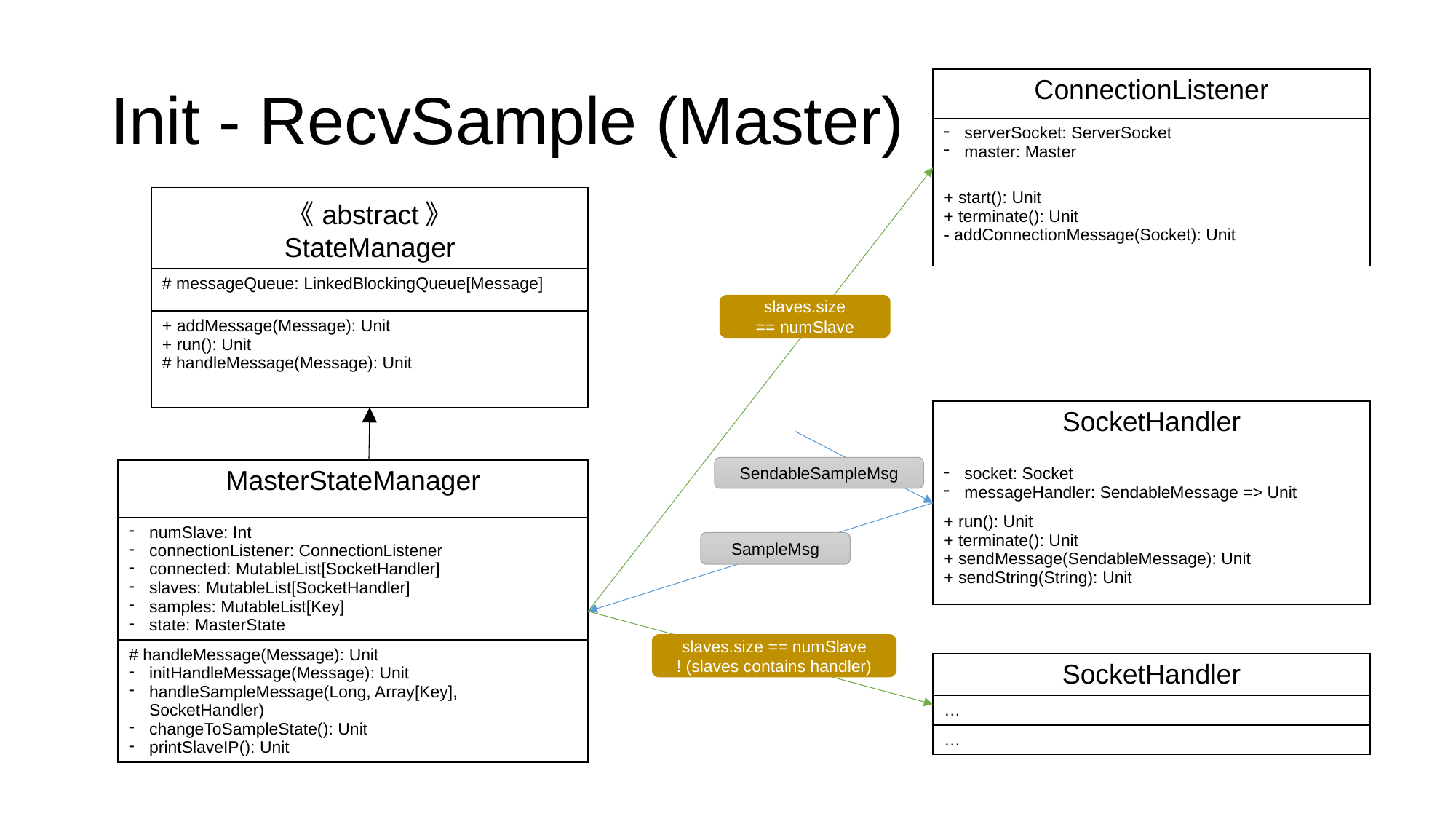

# Init - RecvSample (Master)
| ConnectionListener |
| --- |
| serverSocket: ServerSocket master: Master |
| + start(): Unit + terminate(): Unit - addConnectionMessage(Socket): Unit |
| 《abstract》 StateManager |
| --- |
| # messageQueue: LinkedBlockingQueue[Message] |
| + addMessage(Message): Unit + run(): Unit # handleMessage(Message): Unit |
slaves.size
== numSlave
| SocketHandler |
| --- |
| socket: Socket messageHandler: SendableMessage => Unit |
| + run(): Unit + terminate(): Unit + sendMessage(SendableMessage): Unit + sendString(String): Unit |
SendableSampleMsg
| MasterStateManager |
| --- |
| numSlave: Int connectionListener: ConnectionListener connected: MutableList[SocketHandler] slaves: MutableList[SocketHandler] samples: MutableList[Key] state: MasterState |
| # handleMessage(Message): Unit initHandleMessage(Message): Unit handleSampleMessage(Long, Array[Key], SocketHandler) changeToSampleState(): Unit printSlaveIP(): Unit |
SampleMsg
slaves.size == numSlave
! (slaves contains handler)
| SocketHandler |
| --- |
| … |
| … |